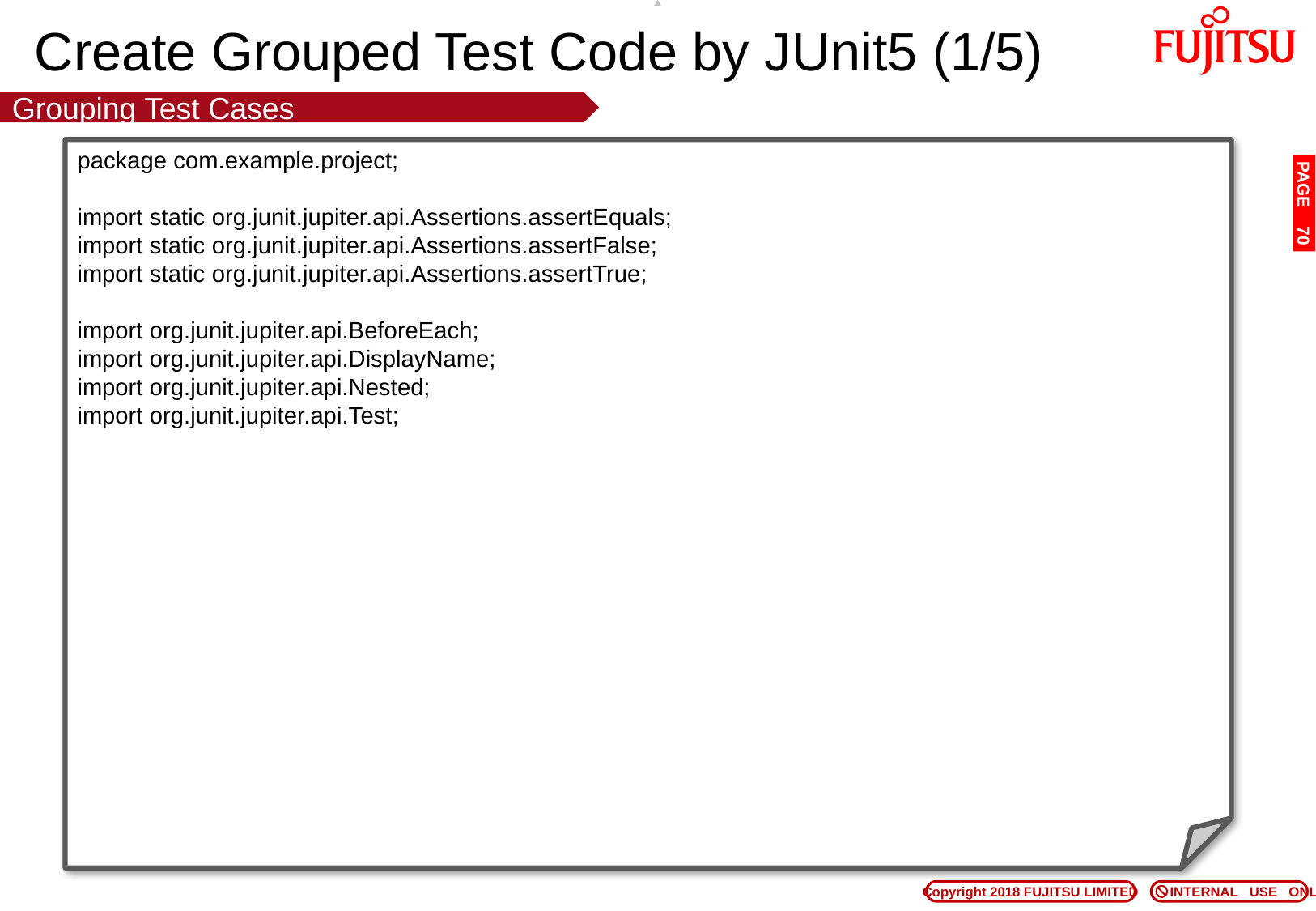

# Create Grouped Test Code by JUnit5 (1/5)
Grouping Test Cases
package com.example.project;

import static org.junit.jupiter.api.Assertions.assertEquals;
import static org.junit.jupiter.api.Assertions.assertFalse;
import static org.junit.jupiter.api.Assertions.assertTrue;

import org.junit.jupiter.api.BeforeEach;
import org.junit.jupiter.api.DisplayName;
import org.junit.jupiter.api.Nested;
import org.junit.jupiter.api.Test;
PAGE    70